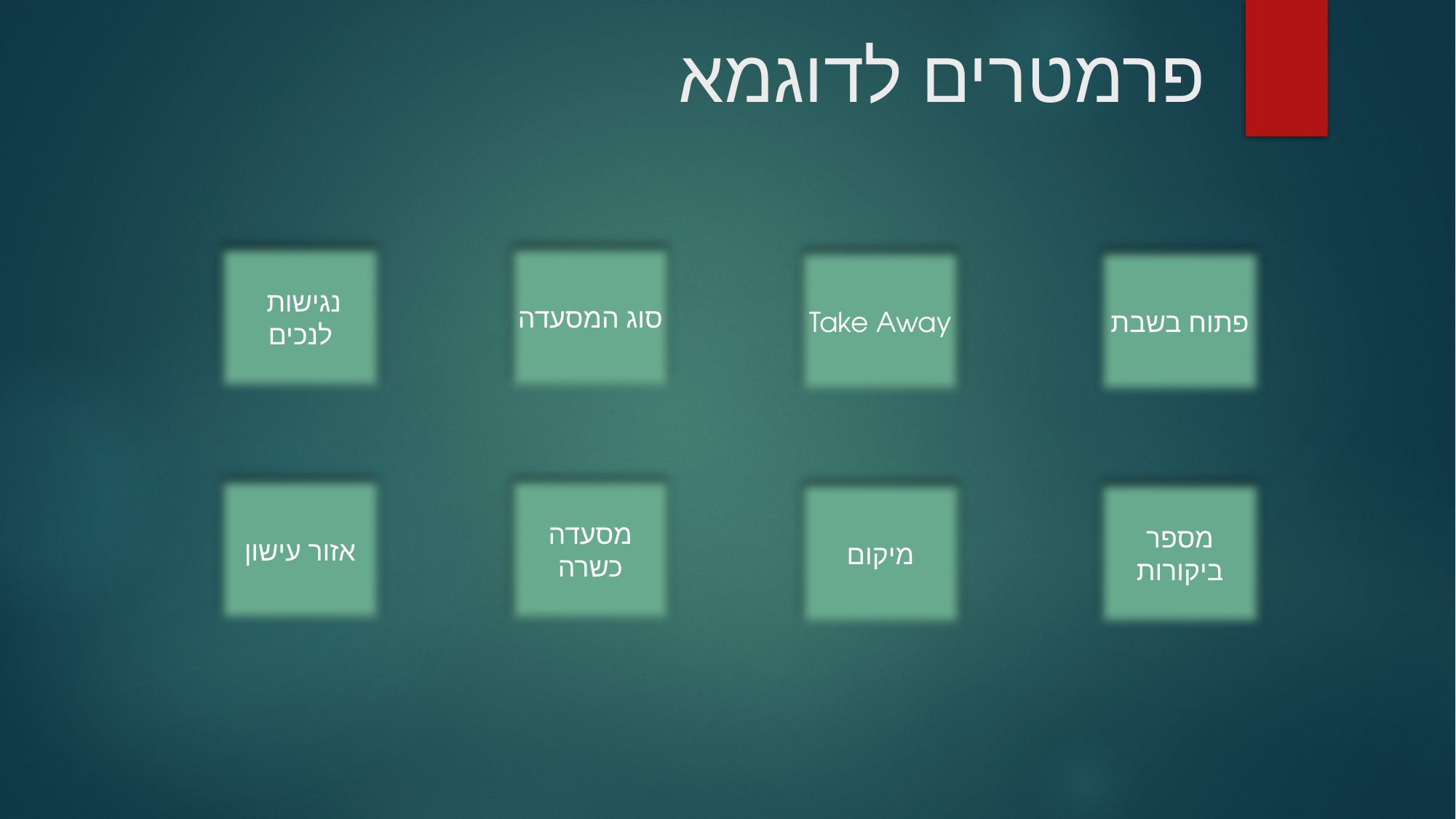

# פרמטרים לדוגמא
נגישות
לנכים
סוג המסעדה
Take Away
פתוח בשבת
אזור עישון
מסעדה כשרה
מיקום
מספר ביקורות